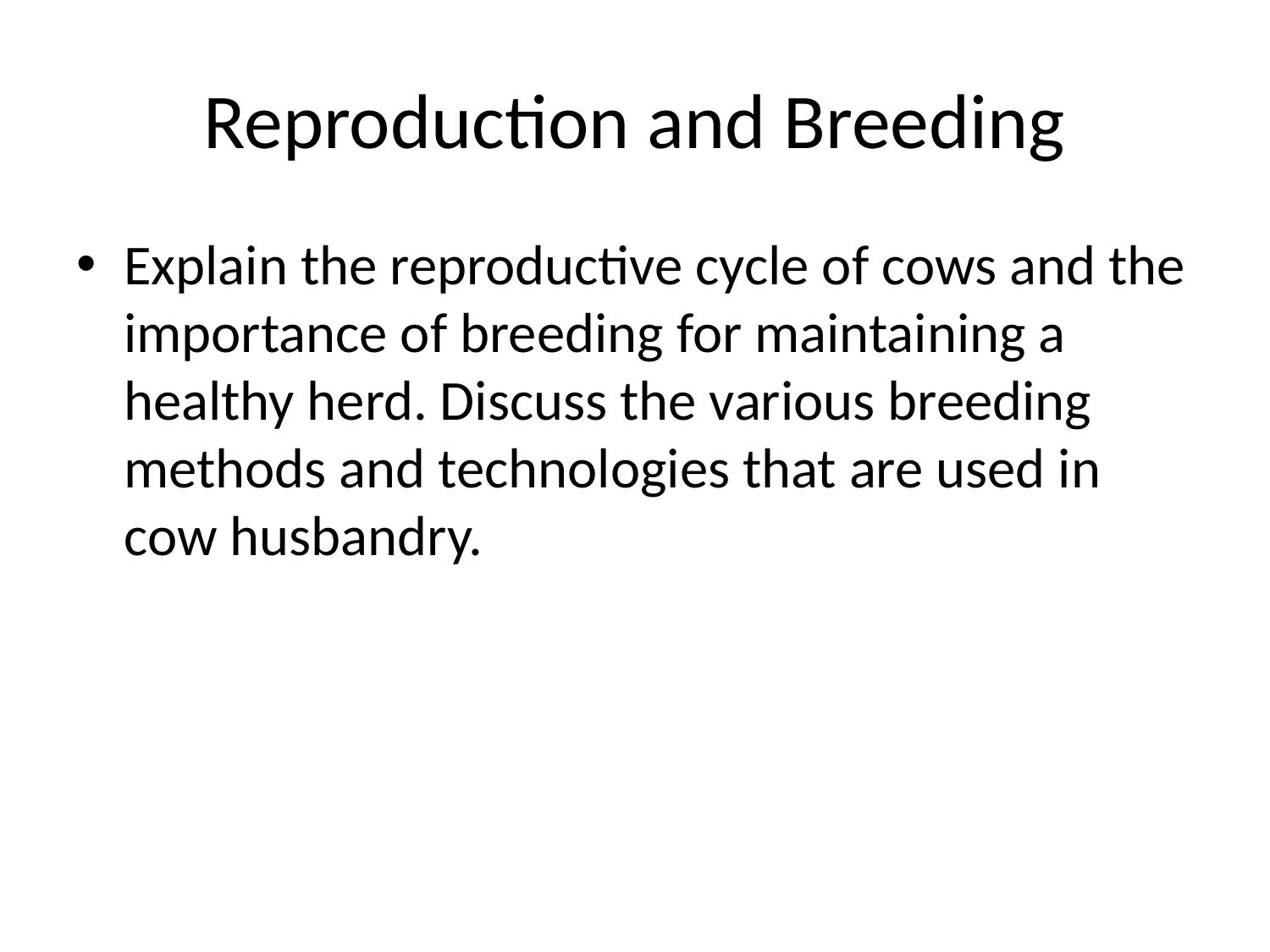

# Reproduction and Breeding
Explain the reproductive cycle of cows and the importance of breeding for maintaining a healthy herd. Discuss the various breeding methods and technologies that are used in cow husbandry.